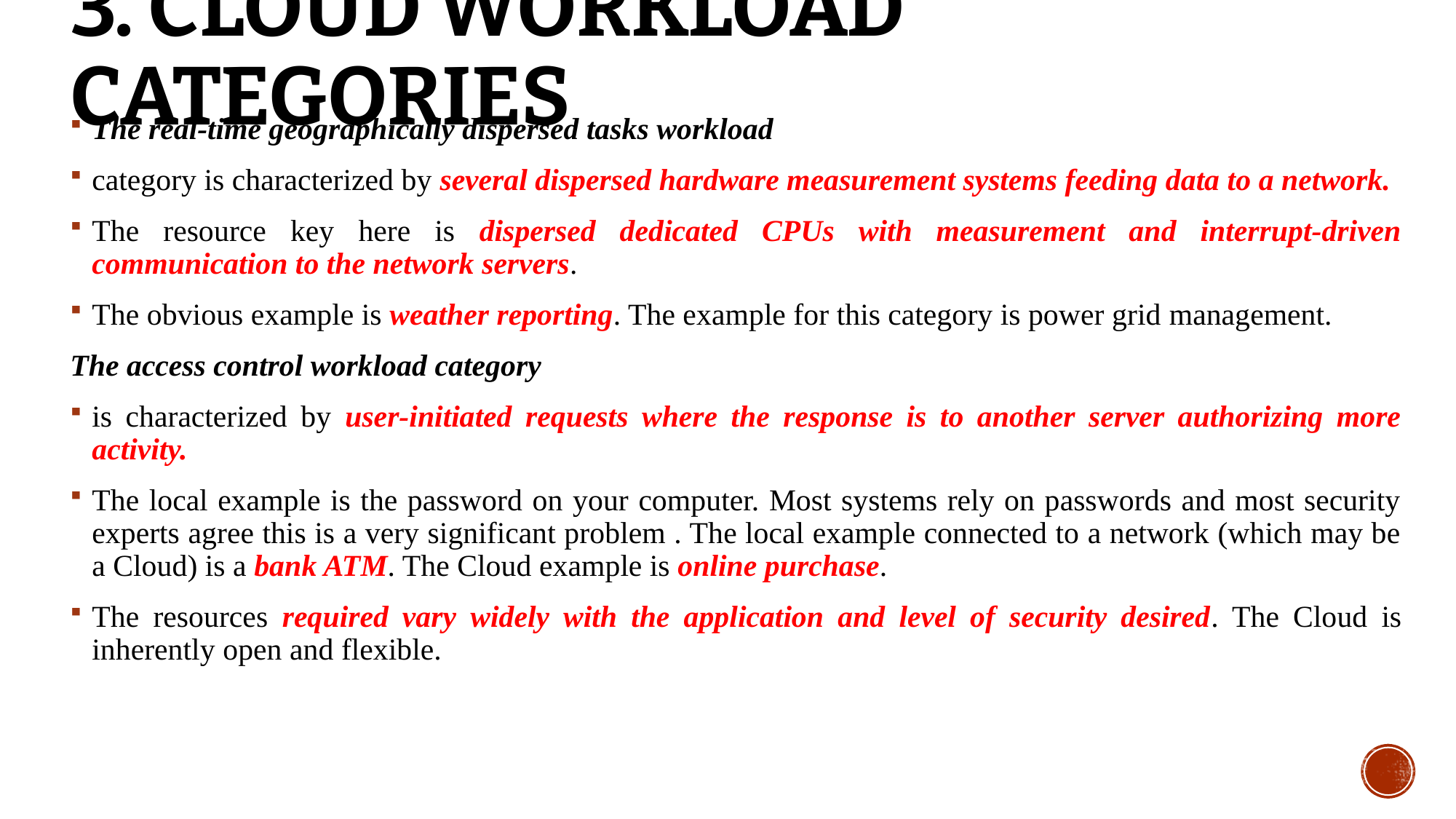

# 3. Cloud Workload Categories
The real‑time geographically dispersed tasks workload
category is characterized by several dispersed hardware measurement systems feeding data to a network.
The resource key here is dispersed dedicated CPUs with measurement and interrupt‑driven communication to the network servers.
The obvious example is weather reporting. The example for this category is power grid management.
The access control workload category
is characterized by user‑initiated requests where the response is to another server authorizing more activity.
The local example is the password on your computer. Most systems rely on passwords and most security experts agree this is a very significant problem . The local example connected to a network (which may be a Cloud) is a bank ATM. The Cloud example is online purchase.
The resources required vary widely with the application and level of security desired. The Cloud is inherently open and flexible.